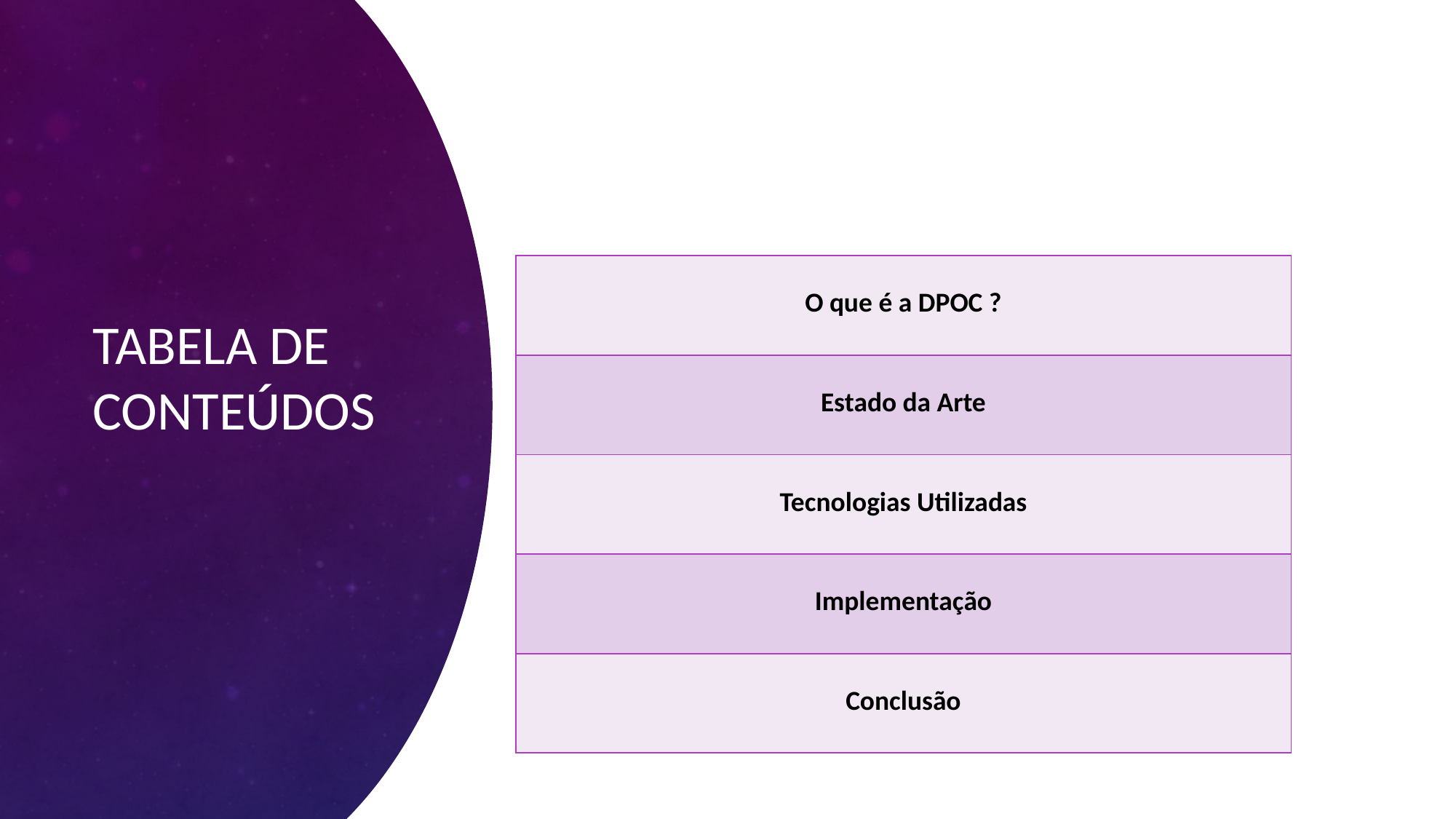

# Tabela de Conteúdos
| O que é a DPOC ? |
| --- |
| Estado da Arte |
| Tecnologias Utilizadas |
| Implementação |
| Conclusão |